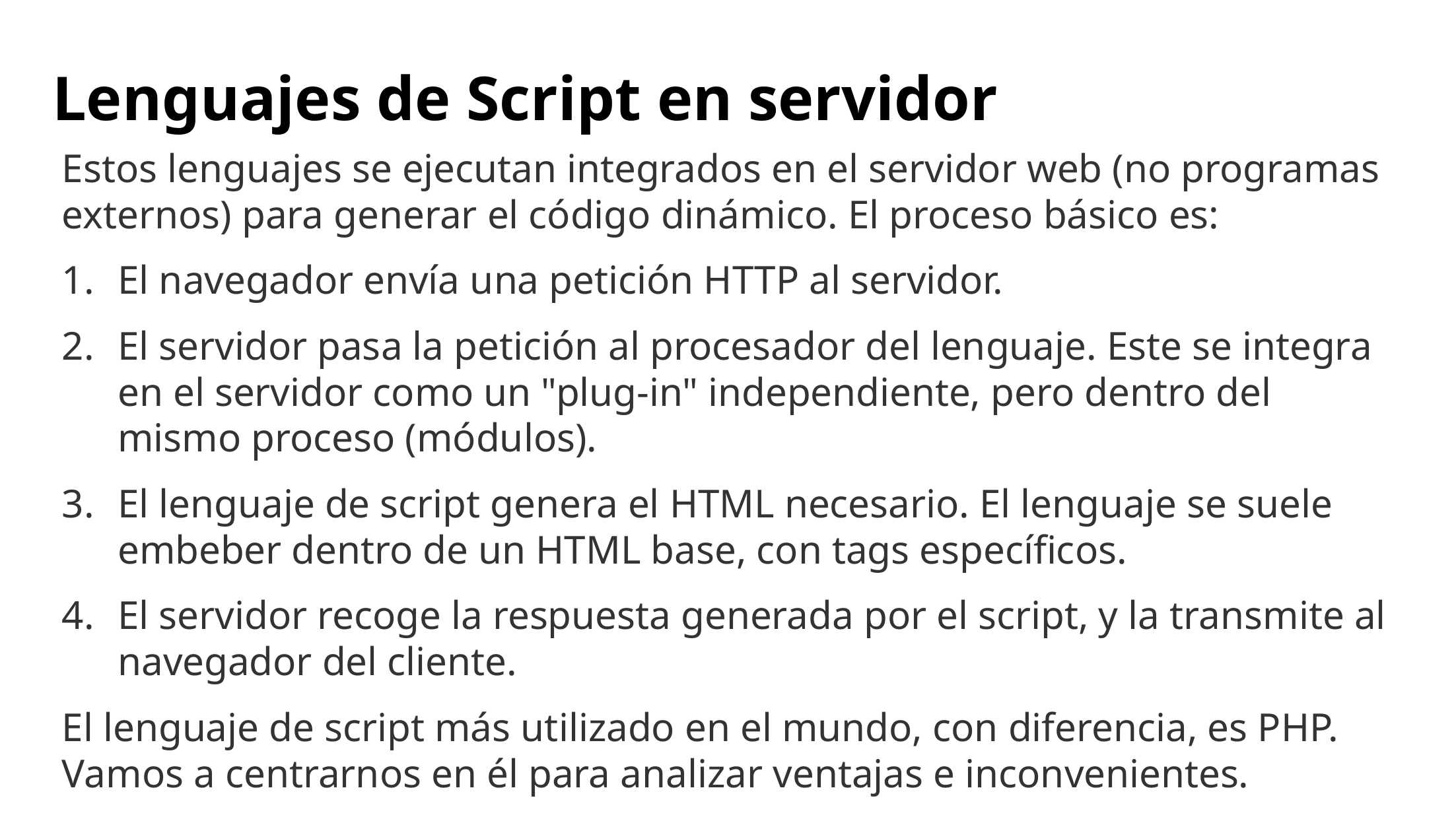

# Lenguajes de Script en servidor
Estos lenguajes se ejecutan integrados en el servidor web (no programas externos) para generar el código dinámico. El proceso básico es:
El navegador envía una petición HTTP al servidor.
El servidor pasa la petición al procesador del lenguaje. Este se integra en el servidor como un "plug-in" independiente, pero dentro del mismo proceso (módulos).
El lenguaje de script genera el HTML necesario. El lenguaje se suele embeber dentro de un HTML base, con tags específicos.
El servidor recoge la respuesta generada por el script, y la transmite al navegador del cliente.
El lenguaje de script más utilizado en el mundo, con diferencia, es PHP. Vamos a centrarnos en él para analizar ventajas e inconvenientes.